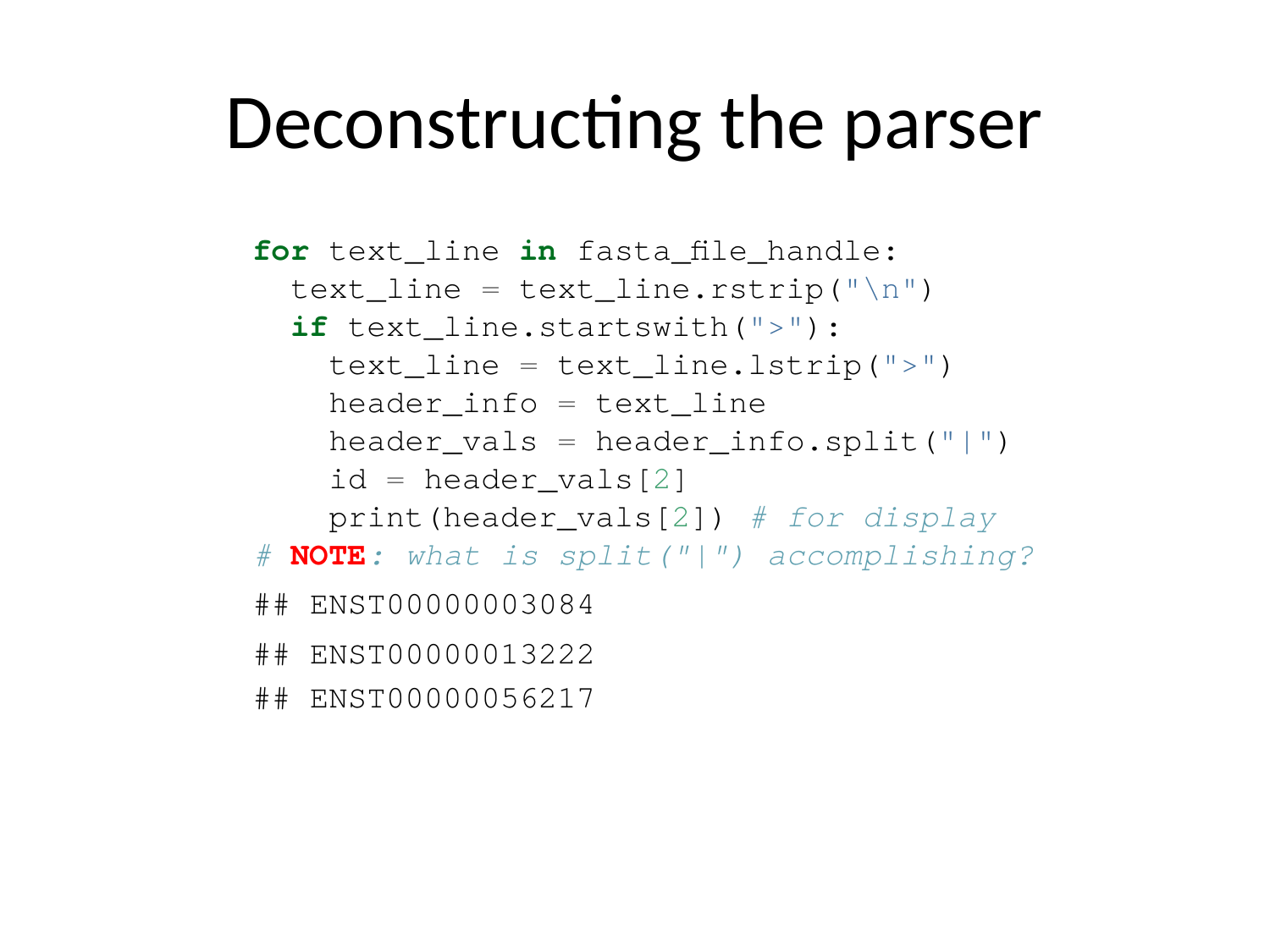

# Deconstructing the parser
for text_line in fasta_file_handle:
  text_line = text_line.rstrip("\n")
  if text_line.startswith(">"):
    text_line = text_line.lstrip(">")
    header_info = text_line
    header_vals = header_info.split("|")
    id = header_vals[2]
    print(header_vals[2]) # for display
# NOTE: what is split("|") accomplishing?
## ENST00000003084
## ENST00000013222
## ENST00000056217